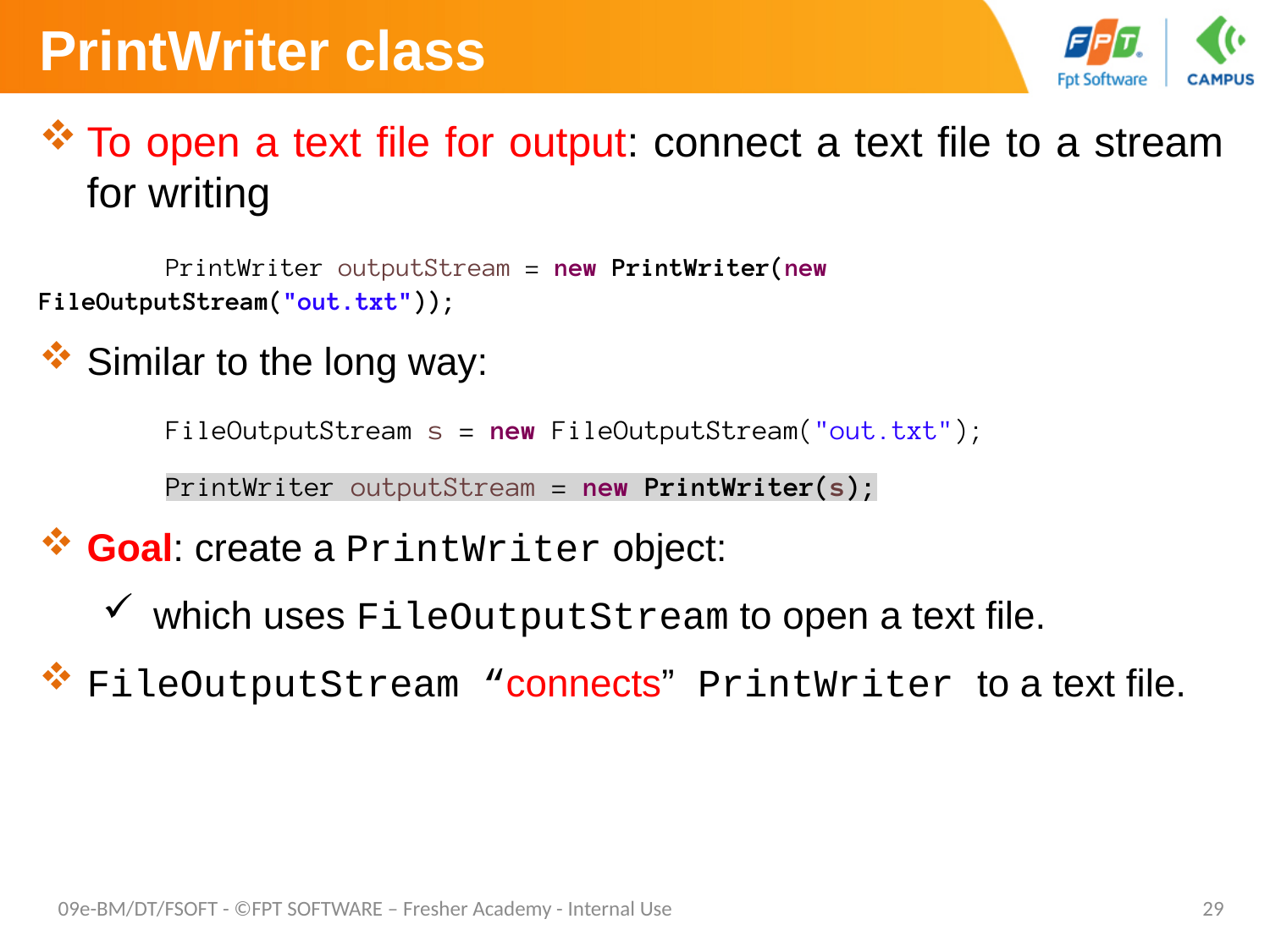

# PrintWriter class
To open a text file for output: connect a text file to a stream for writing
	PrintWriter outputStream = new PrintWriter(new FileOutputStream("out.txt"));
Similar to the long way:
	FileOutputStream s = new FileOutputStream("out.txt");
    	PrintWriter outputStream = new PrintWriter(s);
Goal: create a PrintWriter object:
 which uses FileOutputStream to open a text file.
FileOutputStream “connects” PrintWriter to a text file.
09e-BM/DT/FSOFT - ©FPT SOFTWARE – Fresher Academy - Internal Use
29